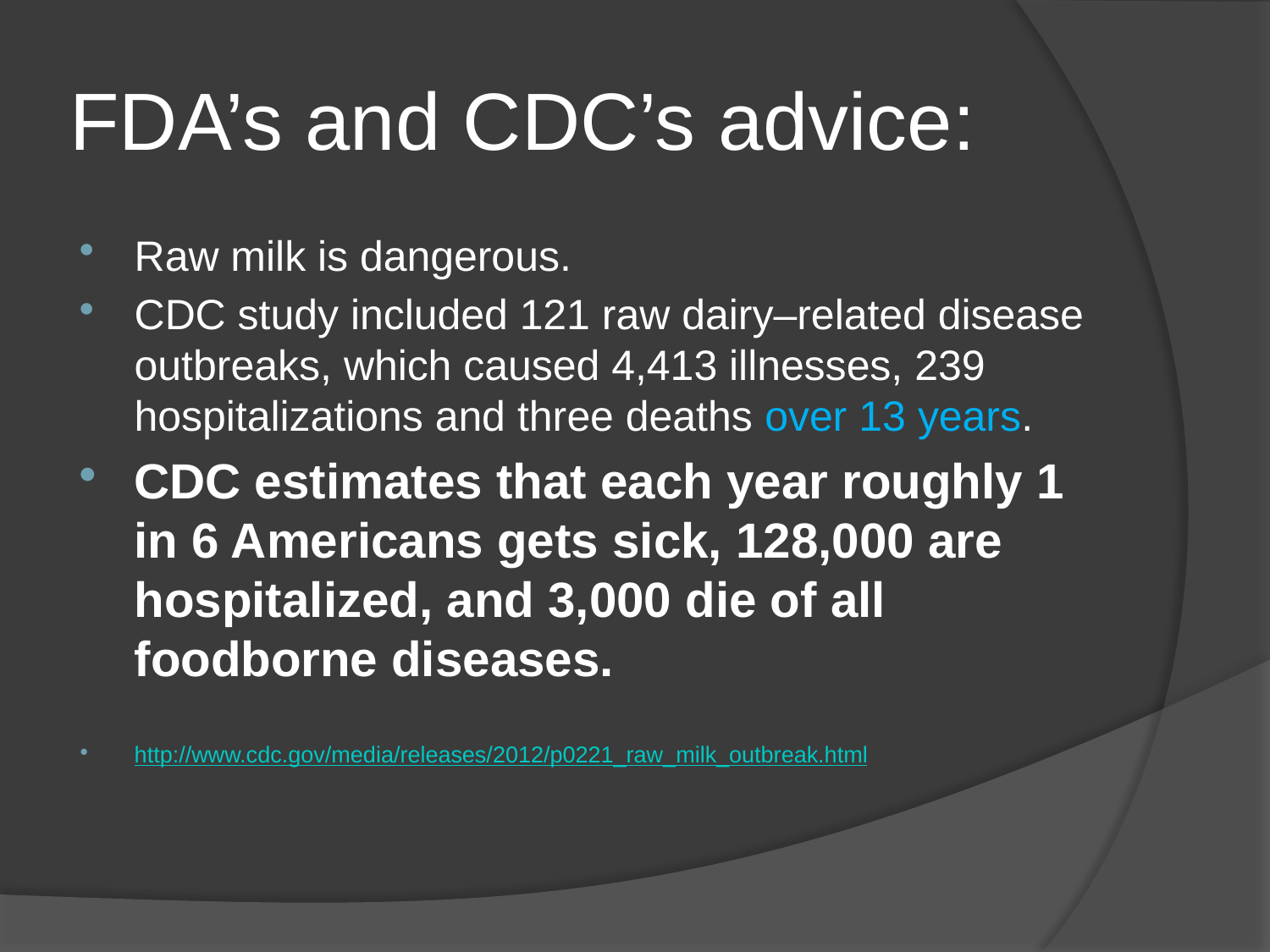

# FDA’s and CDC’s advice:
Raw milk is dangerous.
CDC study included 121 raw dairy–related disease outbreaks, which caused 4,413 illnesses, 239 hospitalizations and three deaths over 13 years.
CDC estimates that each year roughly 1 in 6 Americans gets sick, 128,000 are hospitalized, and 3,000 die of all foodborne diseases.

http://www.cdc.gov/media/releases/2012/p0221_raw_milk_outbreak.html